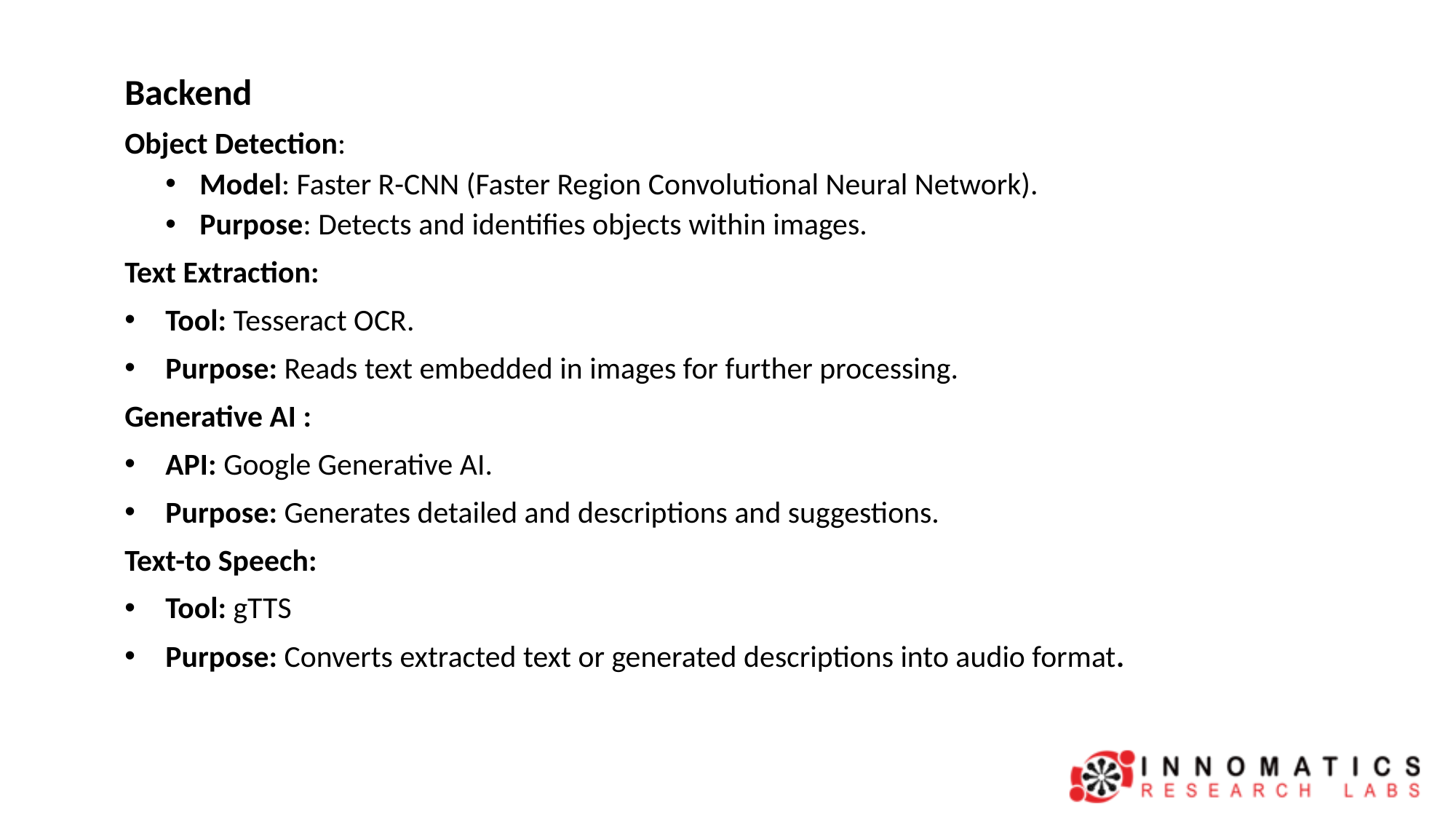

Backend
Object Detection:
Model: Faster R-CNN (Faster Region Convolutional Neural Network).
Purpose: Detects and identifies objects within images.
Text Extraction:
Tool: Tesseract OCR.
Purpose: Reads text embedded in images for further processing.
Generative AI :
API: Google Generative AI.
Purpose: Generates detailed and descriptions and suggestions.
Text-to Speech:
Tool: gTTS
Purpose: Converts extracted text or generated descriptions into audio format.